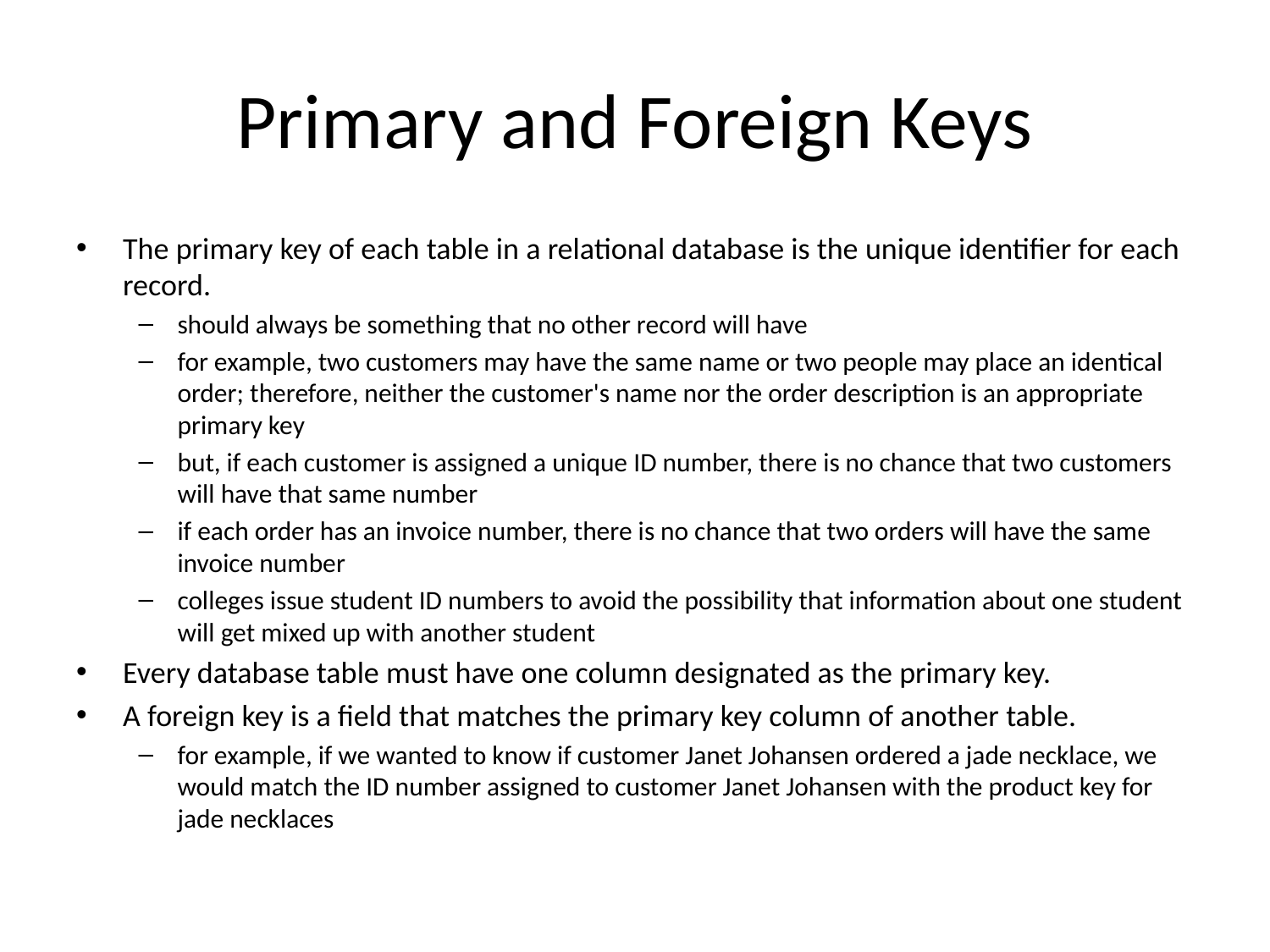

# Primary and Foreign Keys
The primary key of each table in a relational database is the unique identifier for each record.
should always be something that no other record will have
for example, two customers may have the same name or two people may place an identical order; therefore, neither the customer's name nor the order description is an appropriate primary key
but, if each customer is assigned a unique ID number, there is no chance that two customers will have that same number
if each order has an invoice number, there is no chance that two orders will have the same invoice number
colleges issue student ID numbers to avoid the possibility that information about one student will get mixed up with another student
Every database table must have one column designated as the primary key.
A foreign key is a field that matches the primary key column of another table.
for example, if we wanted to know if customer Janet Johansen ordered a jade necklace, we would match the ID number assigned to customer Janet Johansen with the product key for jade necklaces